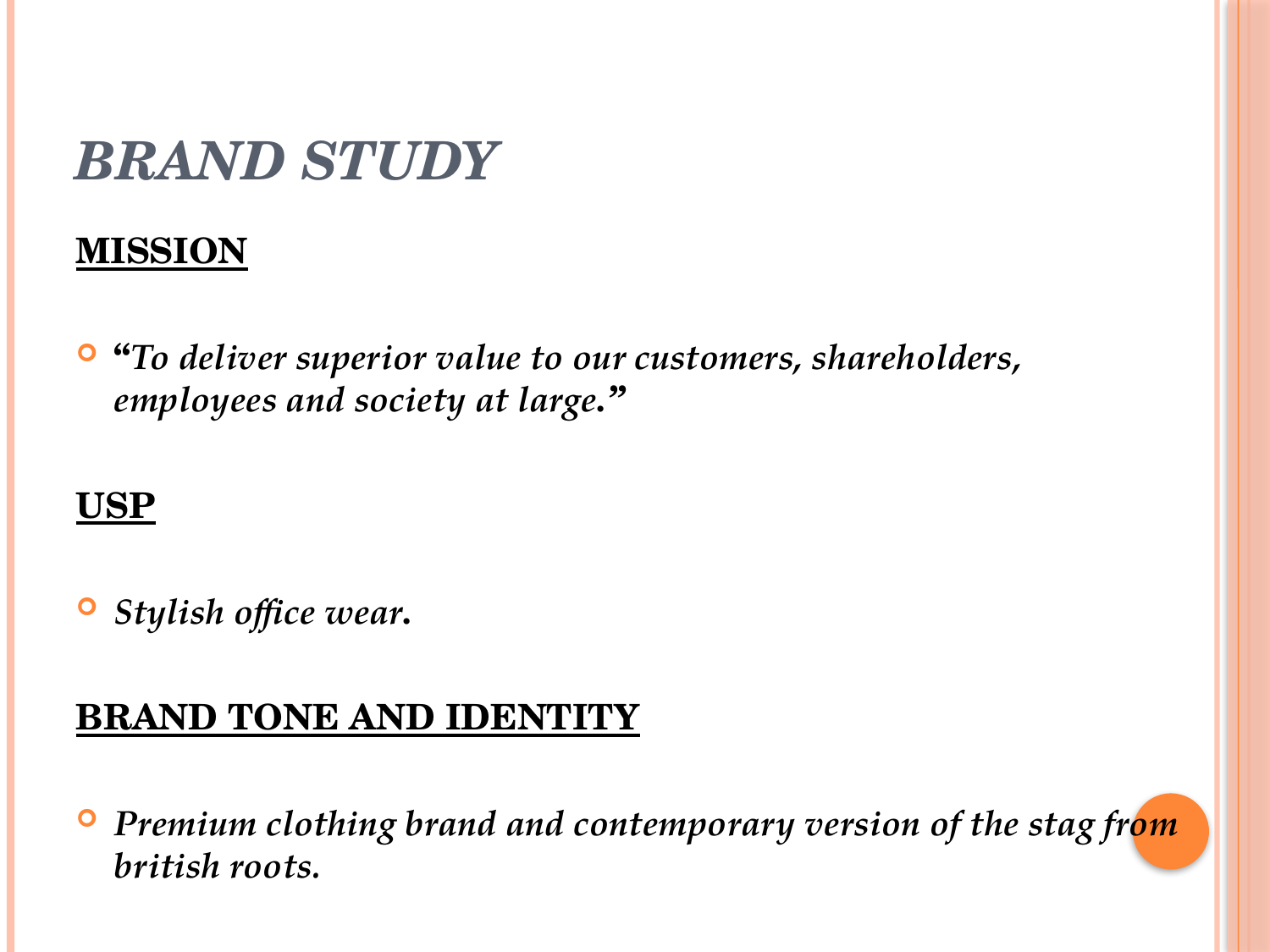

# BRAND STUDY
MISSION

“To deliver superior value to our customers, shareholders, employees and society at large.”

USP

Stylish office wear.

BRAND TONE AND IDENTITY

Premium clothing brand and contemporary version of the stag from british roots.